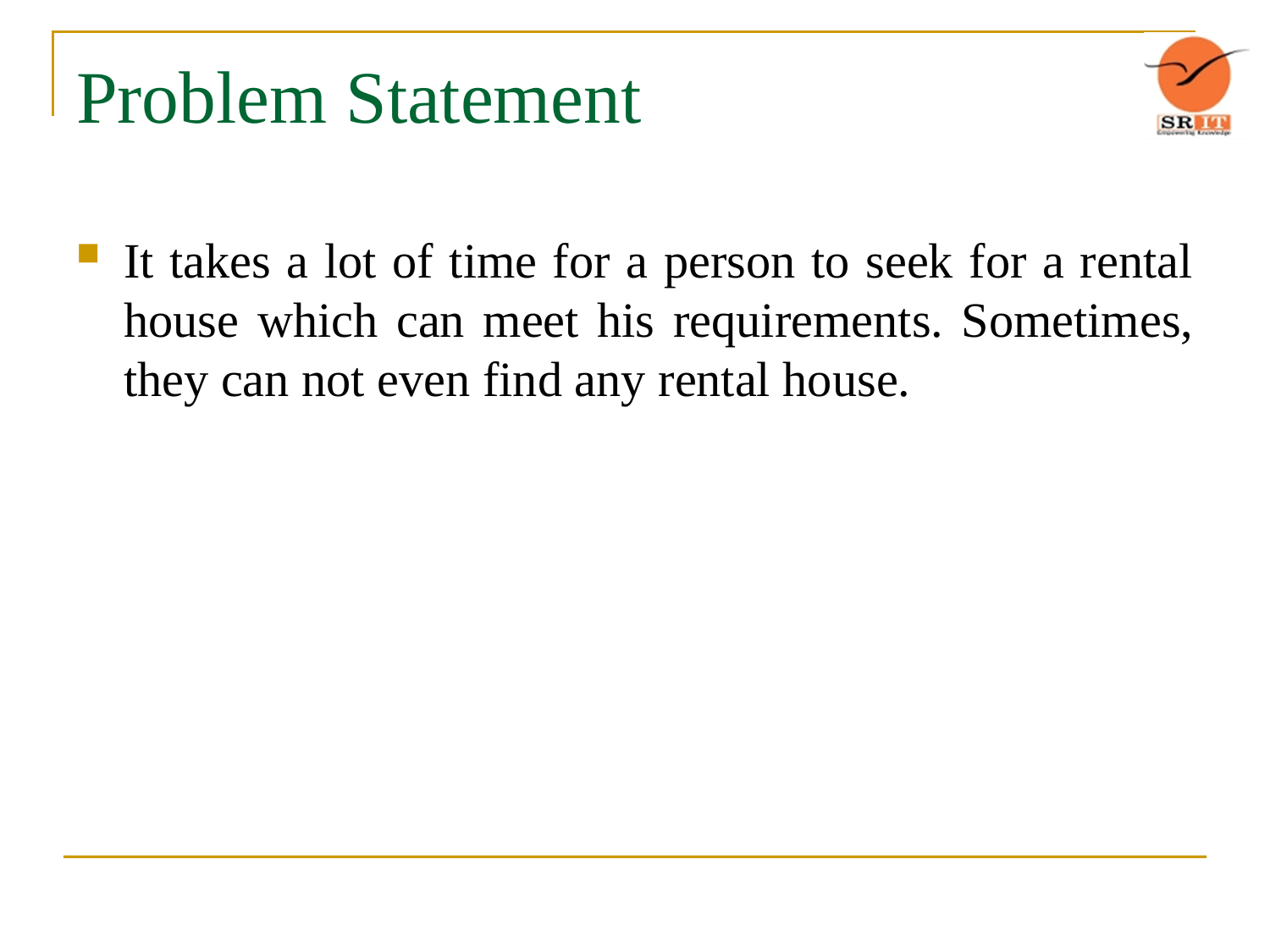

# Problem Statement
It takes a lot of time for a person to seek for a rental house which can meet his requirements. Sometimes, they can not even find any rental house.